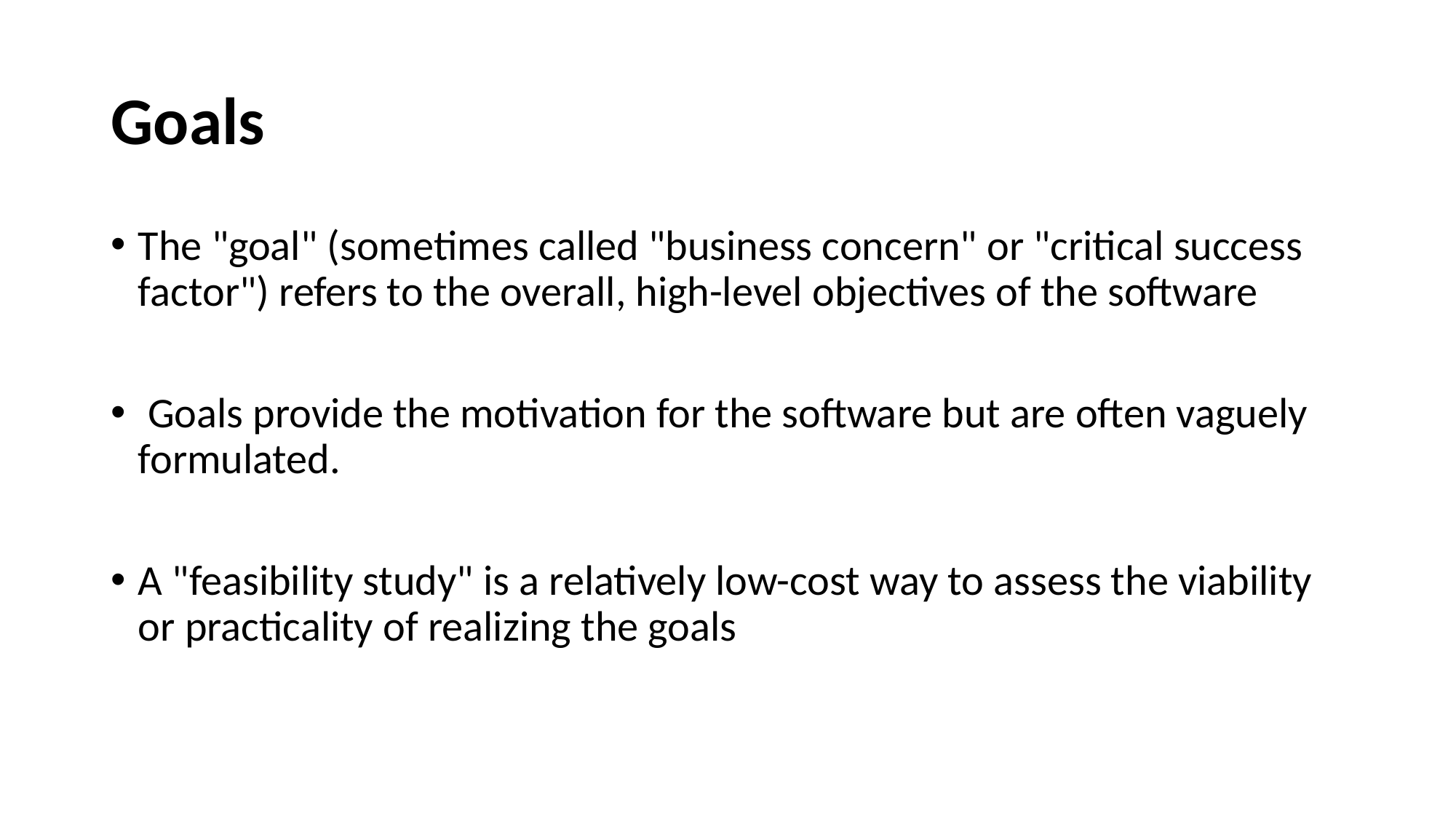

# Goals
The "goal" (sometimes called "business concern" or "critical success factor") refers to the overall, high-level objectives of the software

 Goals provide the motivation for the software but are often vaguely formulated.

A "feasibility study" is a relatively low-cost way to assess the viability or practicality of realizing the goals